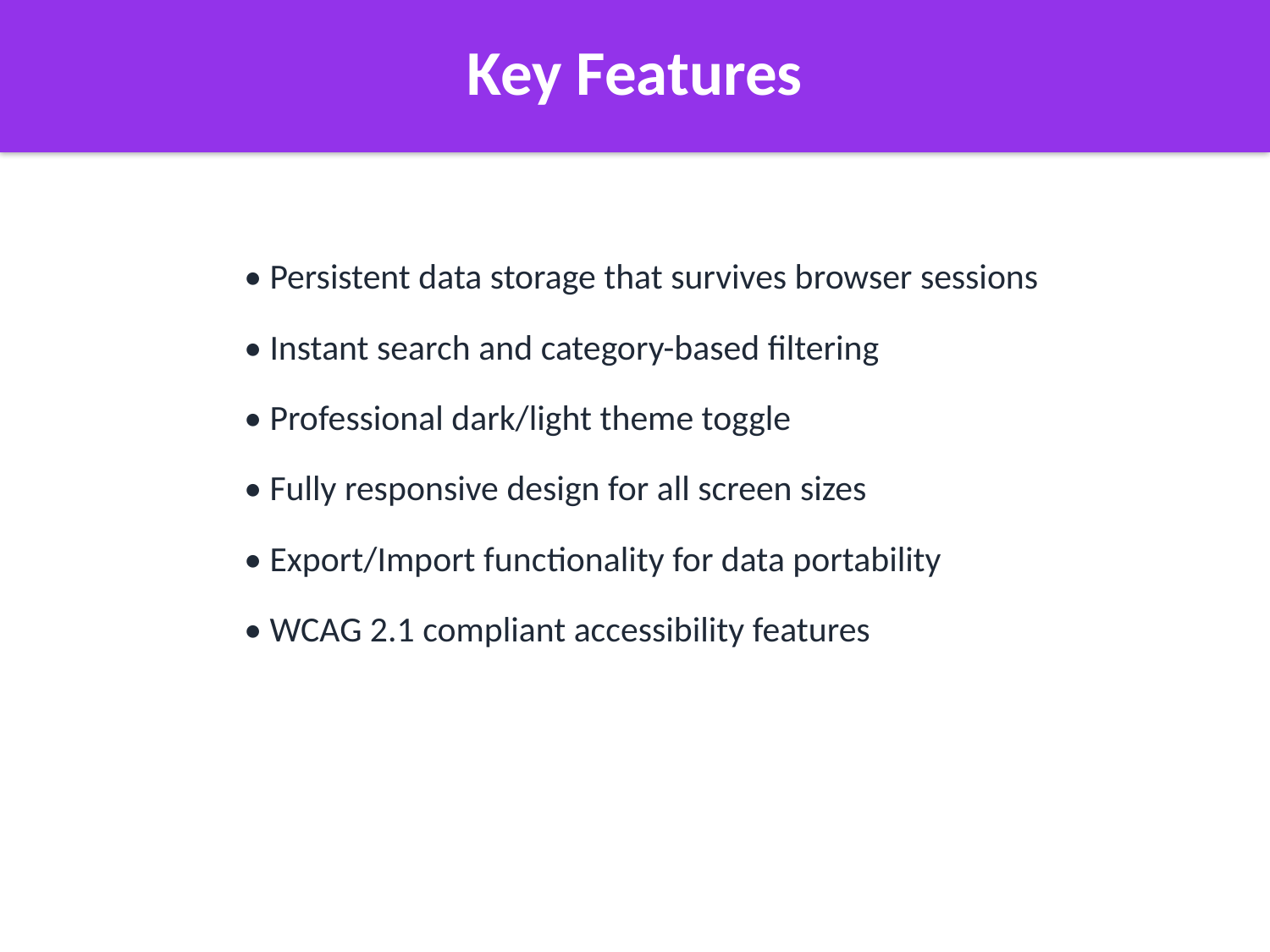

Key Features
• Persistent data storage that survives browser sessions
• Instant search and category-based filtering
• Professional dark/light theme toggle
• Fully responsive design for all screen sizes
• Export/Import functionality for data portability
• WCAG 2.1 compliant accessibility features